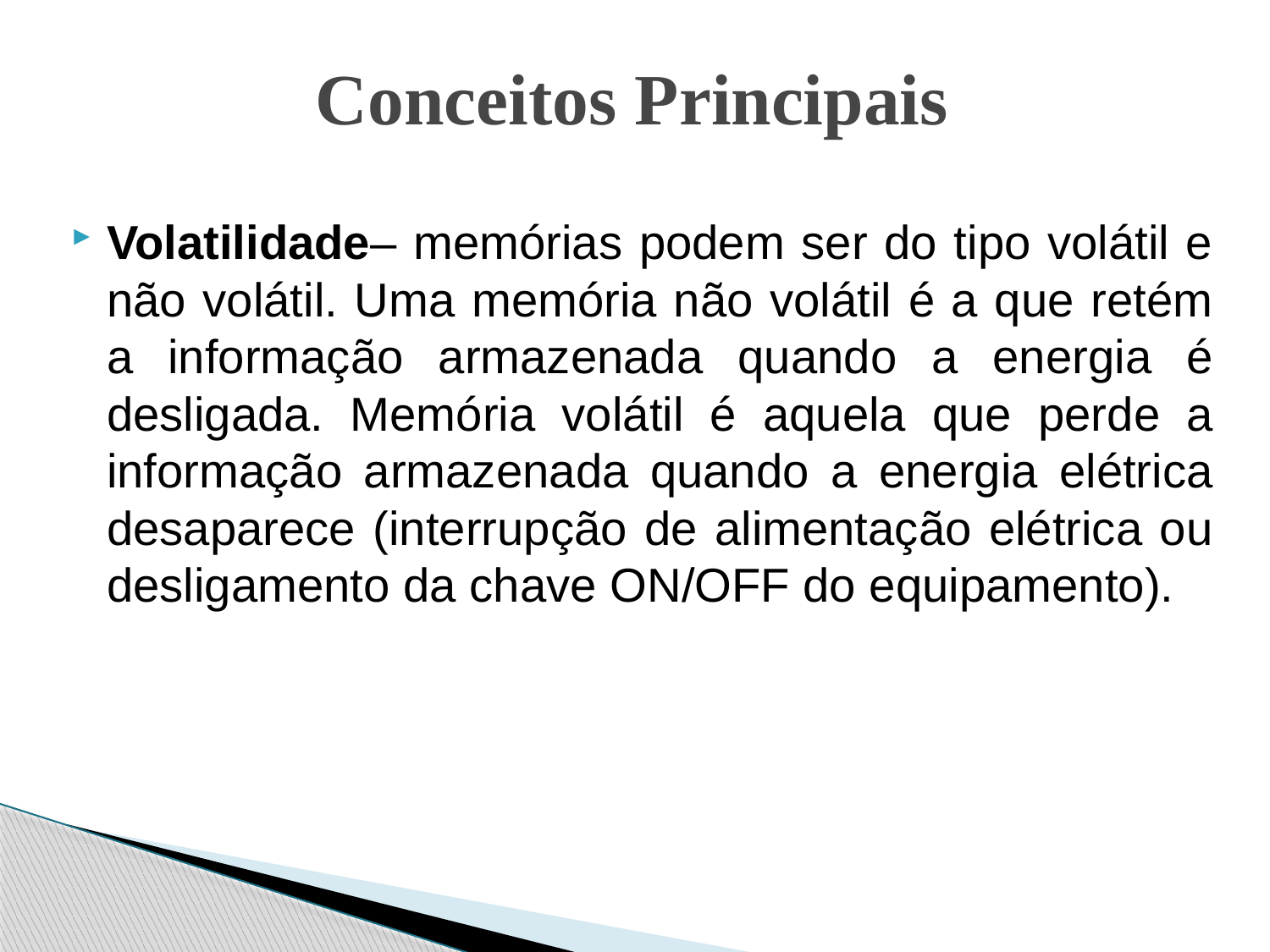

# Conceitos Principais
Volatilidade– memórias podem ser do tipo volátil e não volátil. Uma memória não volátil é a que retém a informação armazenada quando a energia é desligada. Memória volátil é aquela que perde a informação armazenada quando a energia elétrica desaparece (interrupção de alimentação elétrica ou desligamento da chave ON/OFF do equipamento).